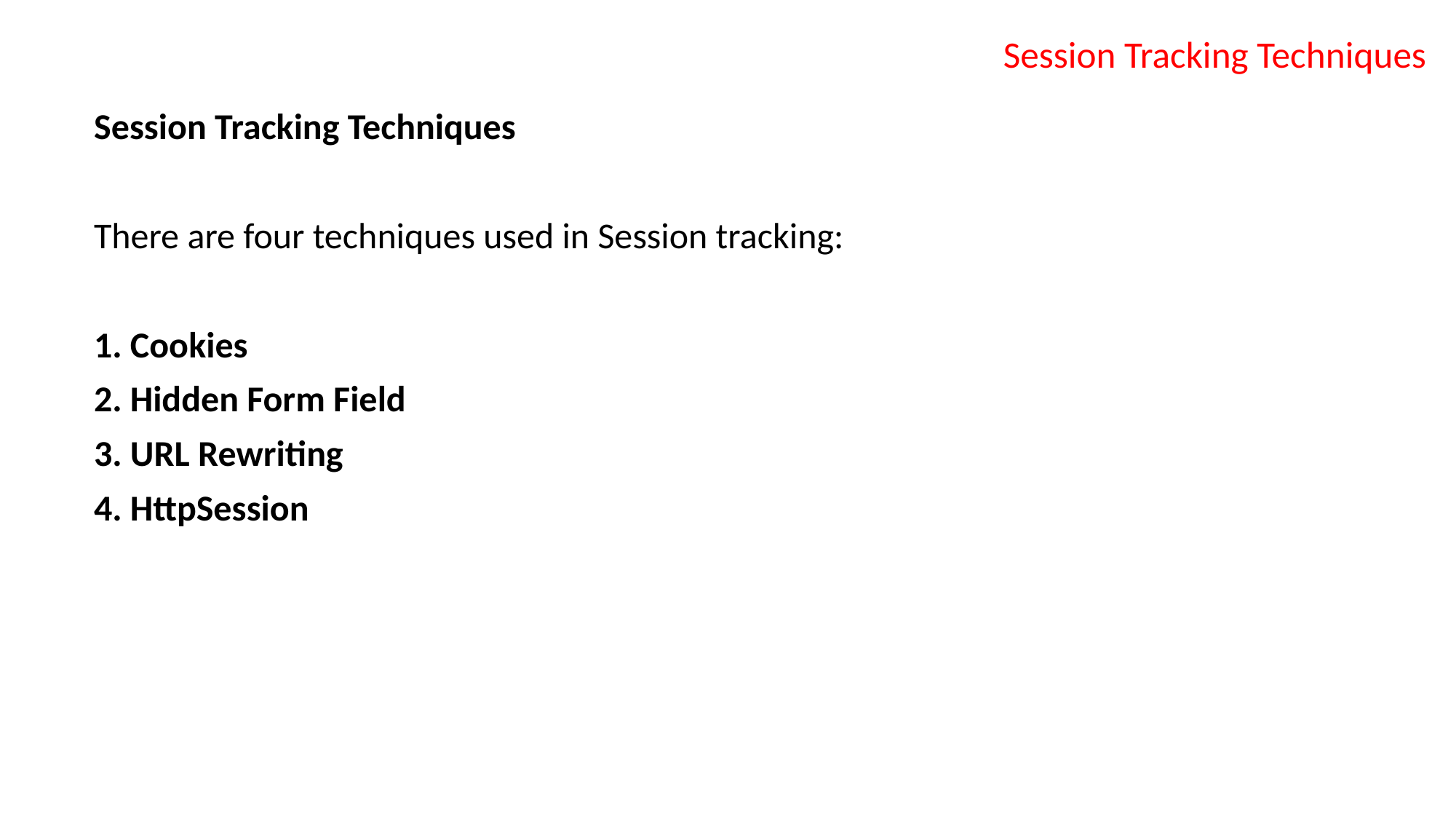

# Session Tracking Techniques
Session Tracking Techniques

There are four techniques used in Session tracking:

1. Cookies
2. Hidden Form Field
3. URL Rewriting
4. HttpSession